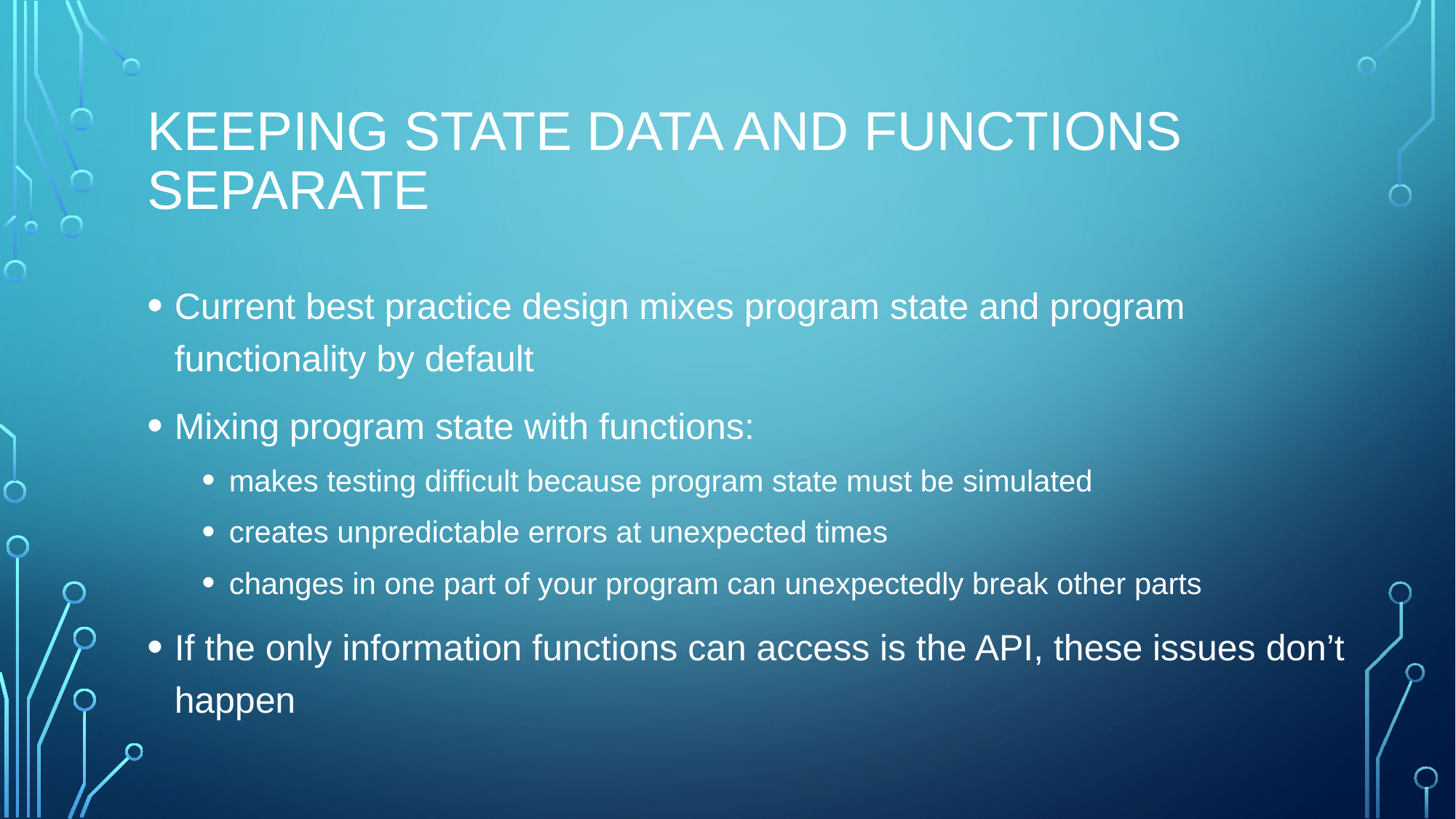

# Keeping State data and Functions Separate
Current best practice design mixes program state and program functionality by default
Mixing program state with functions:
makes testing difficult because program state must be simulated
creates unpredictable errors at unexpected times
changes in one part of your program can unexpectedly break other parts
If the only information functions can access is the API, these issues don’t happen